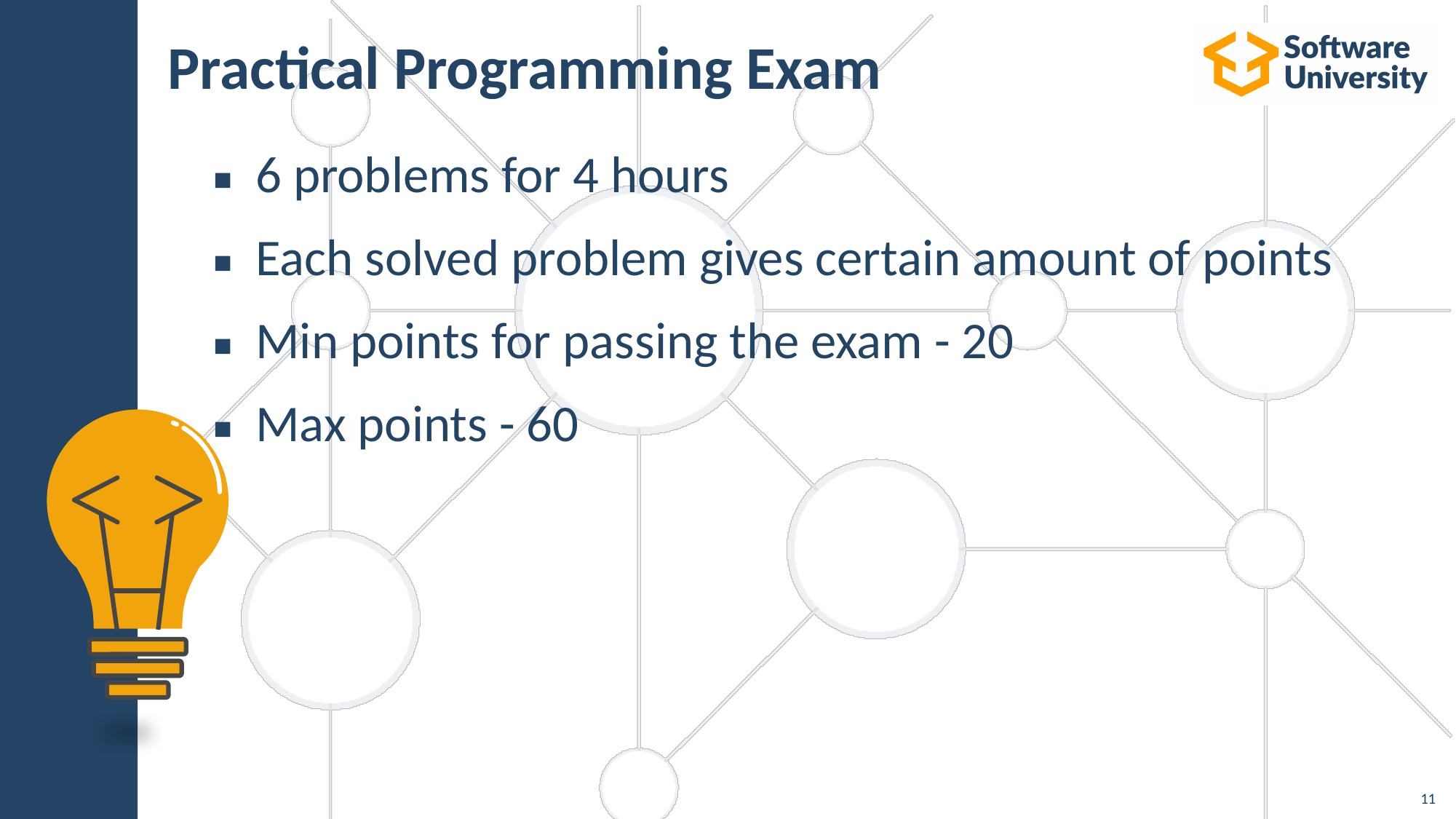

# Practical Programming Exam
6 problems for 4 hours
Each solved problem gives certain amount of points
Min points for passing the exam - 20
Max points - 60
11